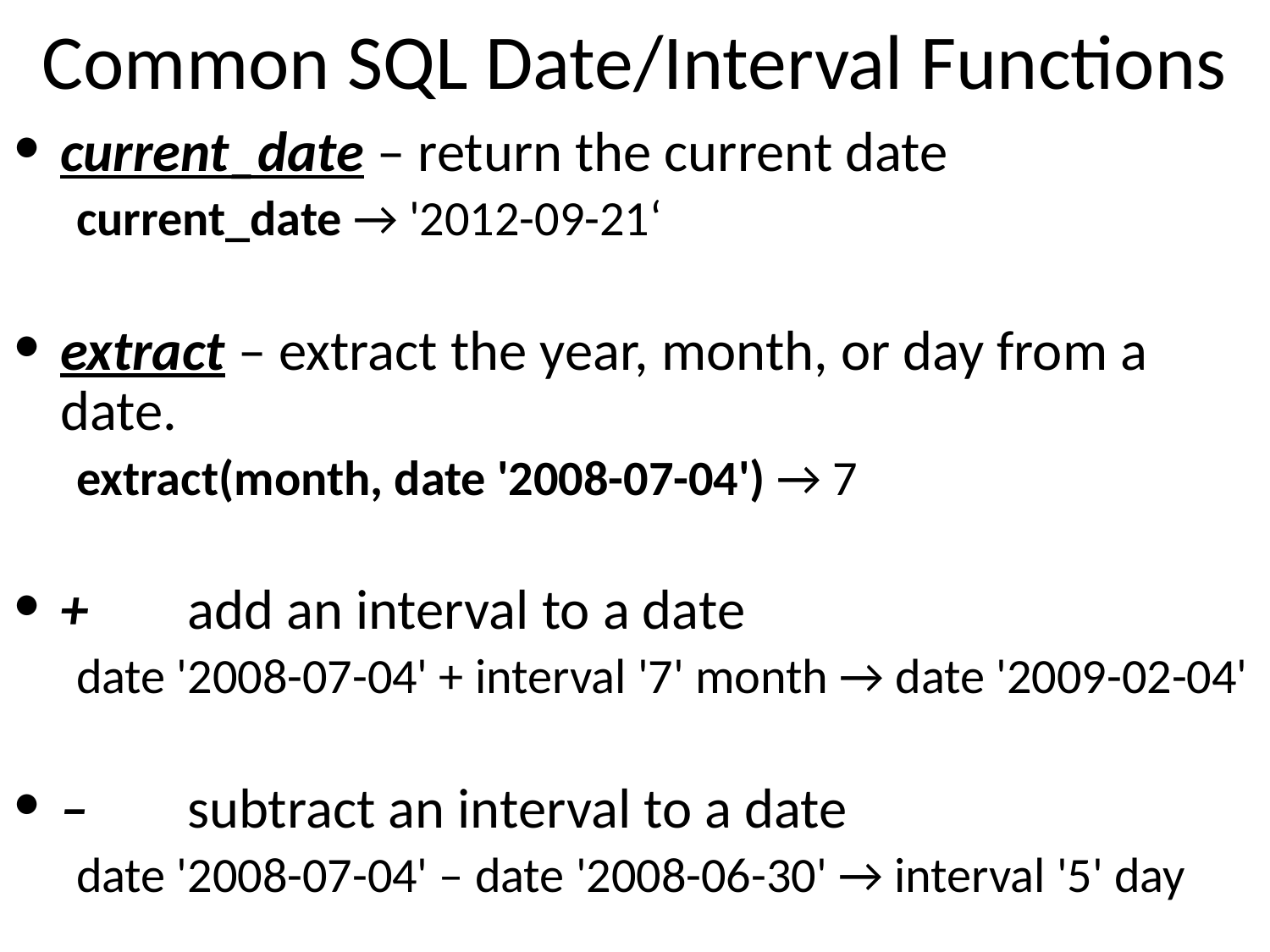

# Common SQL Date/Interval Functions
current_date – return the current date
current_date → '2012-09-21‘

extract – extract the year, month, or day from a date.
extract(month, date '2008-07-04') → 7

+	add an interval to a date
date '2008-07-04' + interval '7' month → date '2009-02-04'

–	subtract an interval to a date
date '2008-07-04' – date '2008-06-30' → interval '5' day